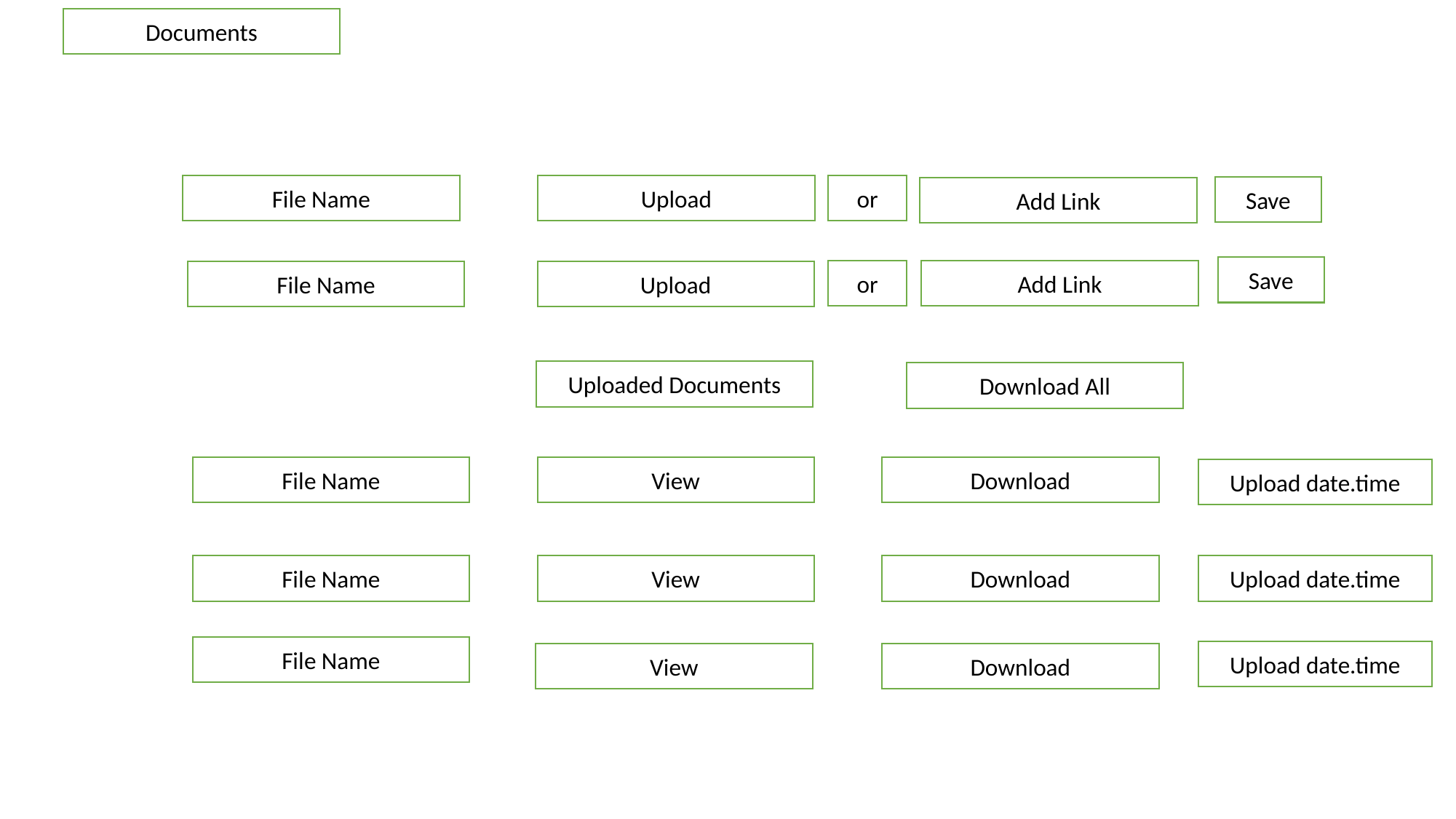

Documents
File Name
Upload
or
Save
Add Link
Save
Add Link
or
File Name
Upload
Uploaded Documents
Download All
Download
View
File Name
Upload date.time
Upload date.time
Download
View
File Name
File Name
Upload date.time
Download
View